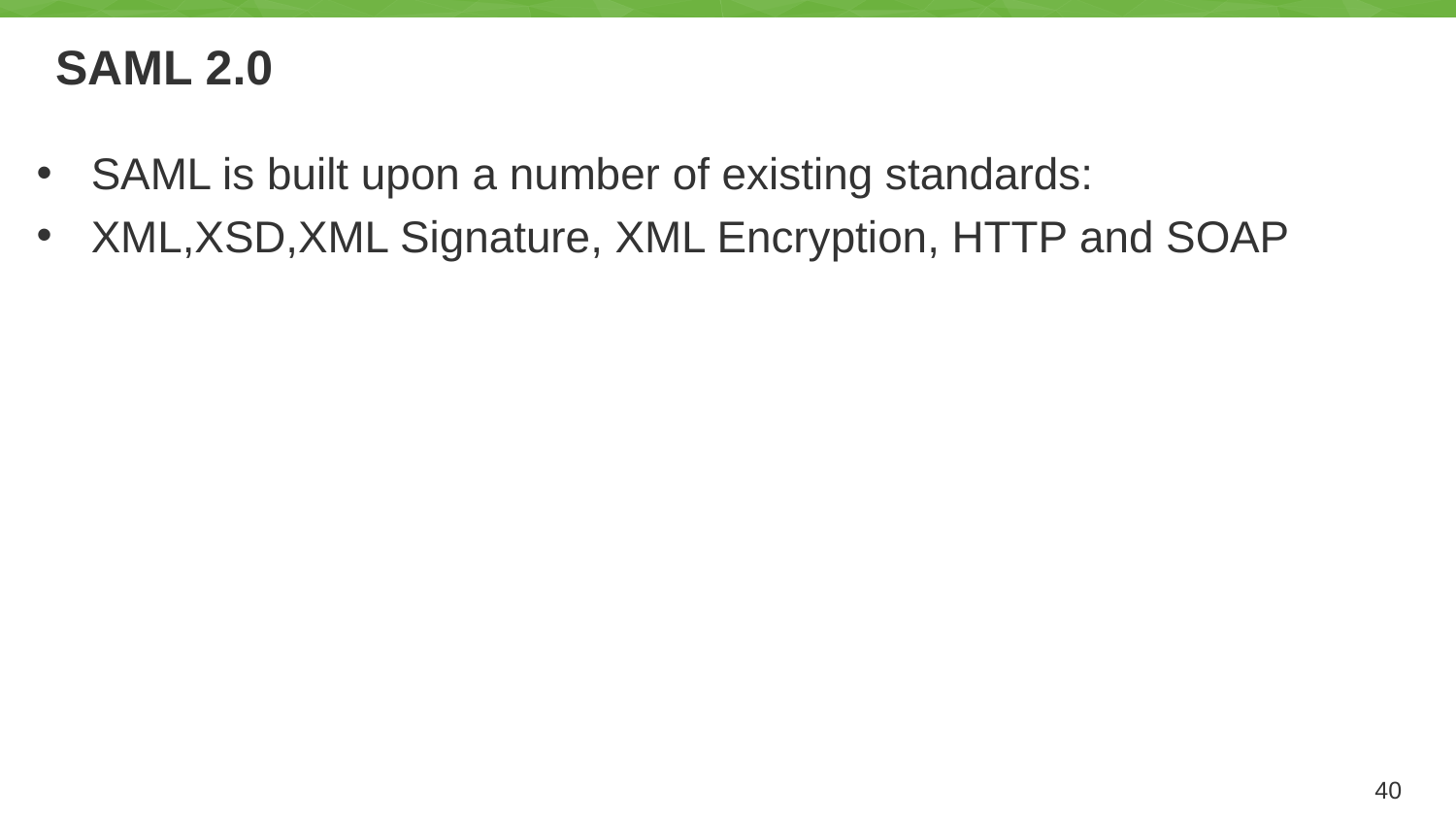

# SAML 2.0
SAML is built upon a number of existing standards:
XML,XSD,XML Signature, XML Encryption, HTTP and SOAP
40